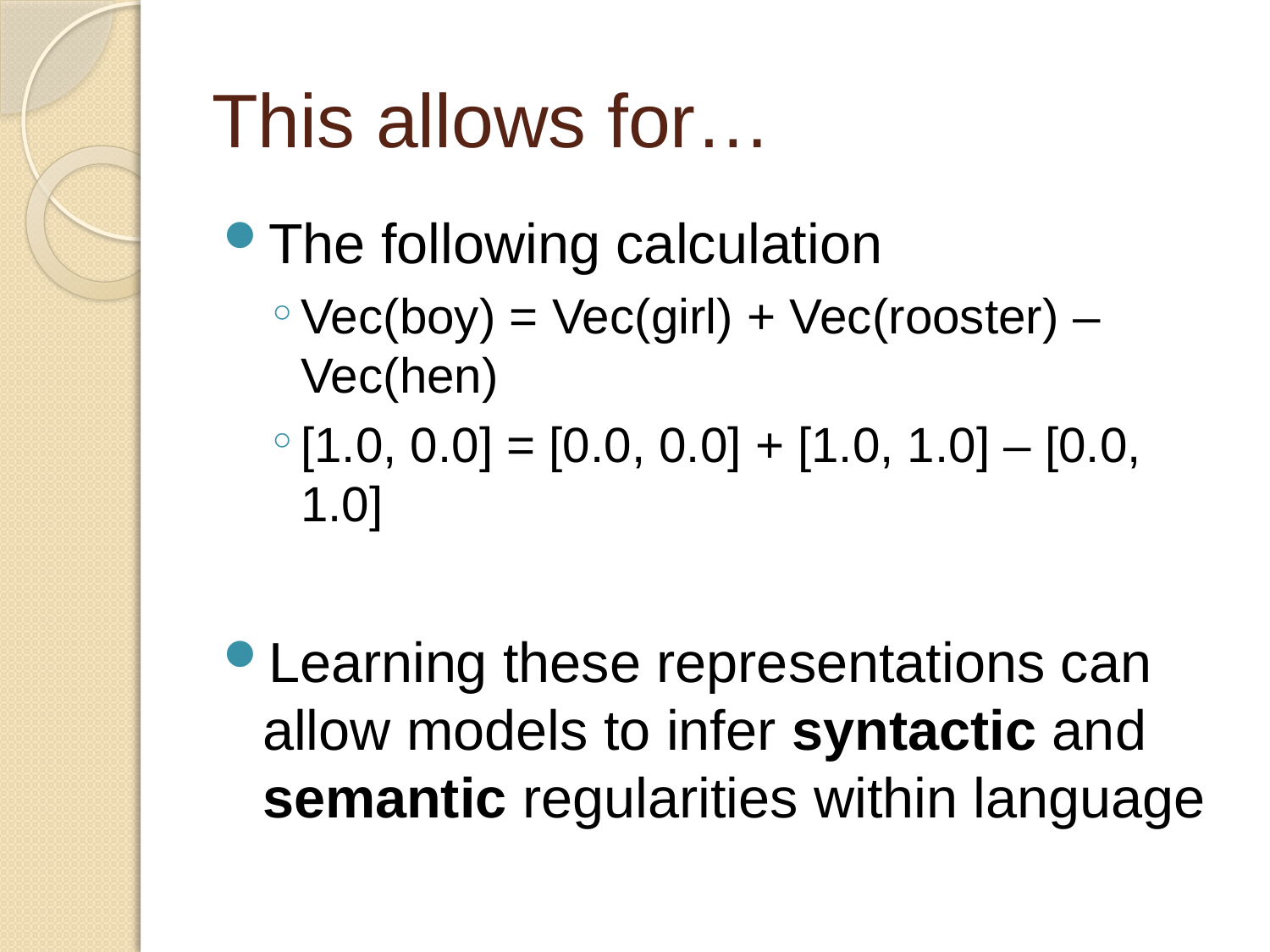

# This allows for…
The following calculation
Vec(boy) = Vec(girl) + Vec(rooster) – Vec(hen)
[1.0, 0.0] = [0.0, 0.0] + [1.0, 1.0] – [0.0, 1.0]

Learning these representations can allow models to infer syntactic and semantic regularities within language